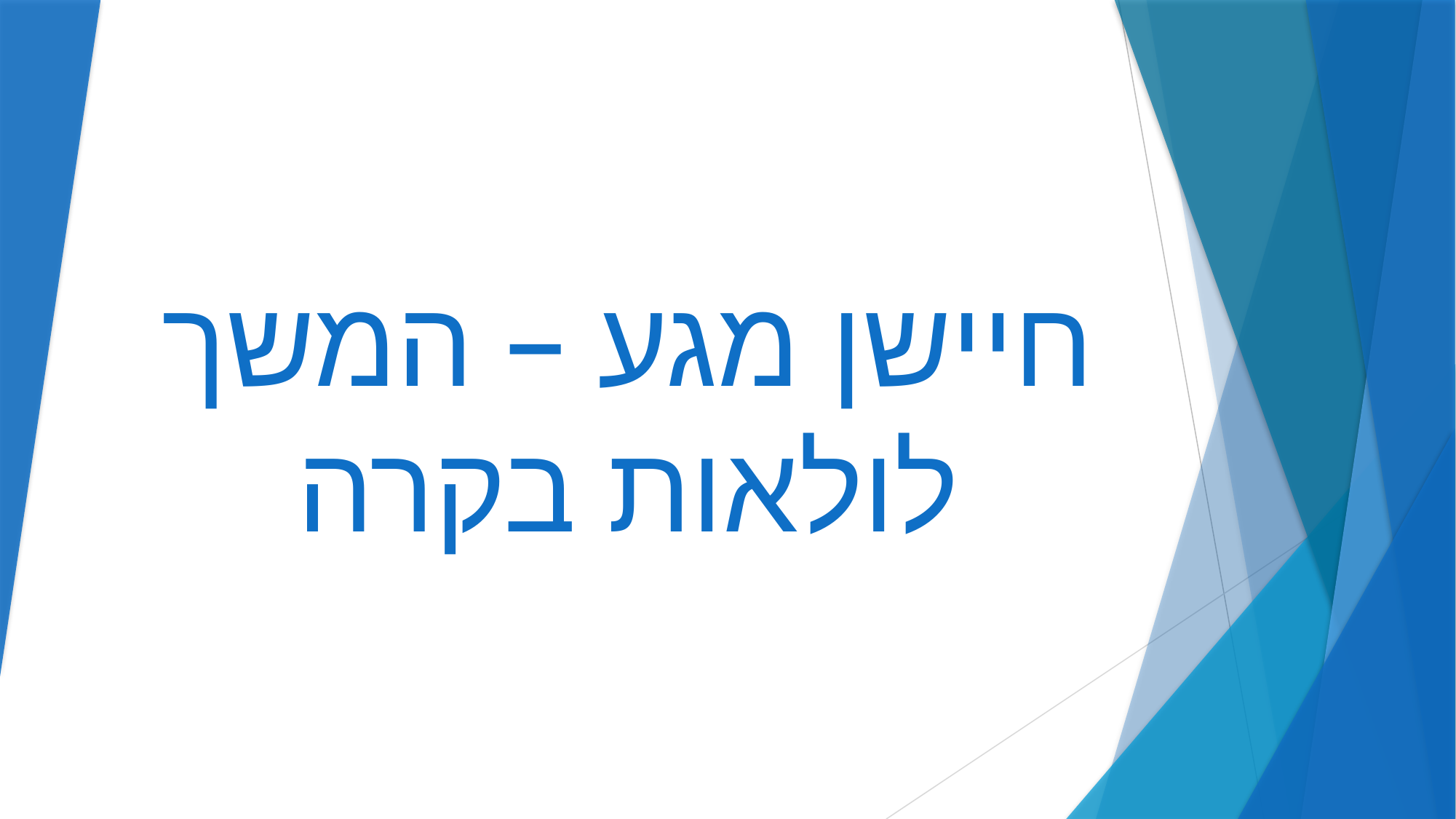

# חיישן מגע – המשך לולאות בקרה